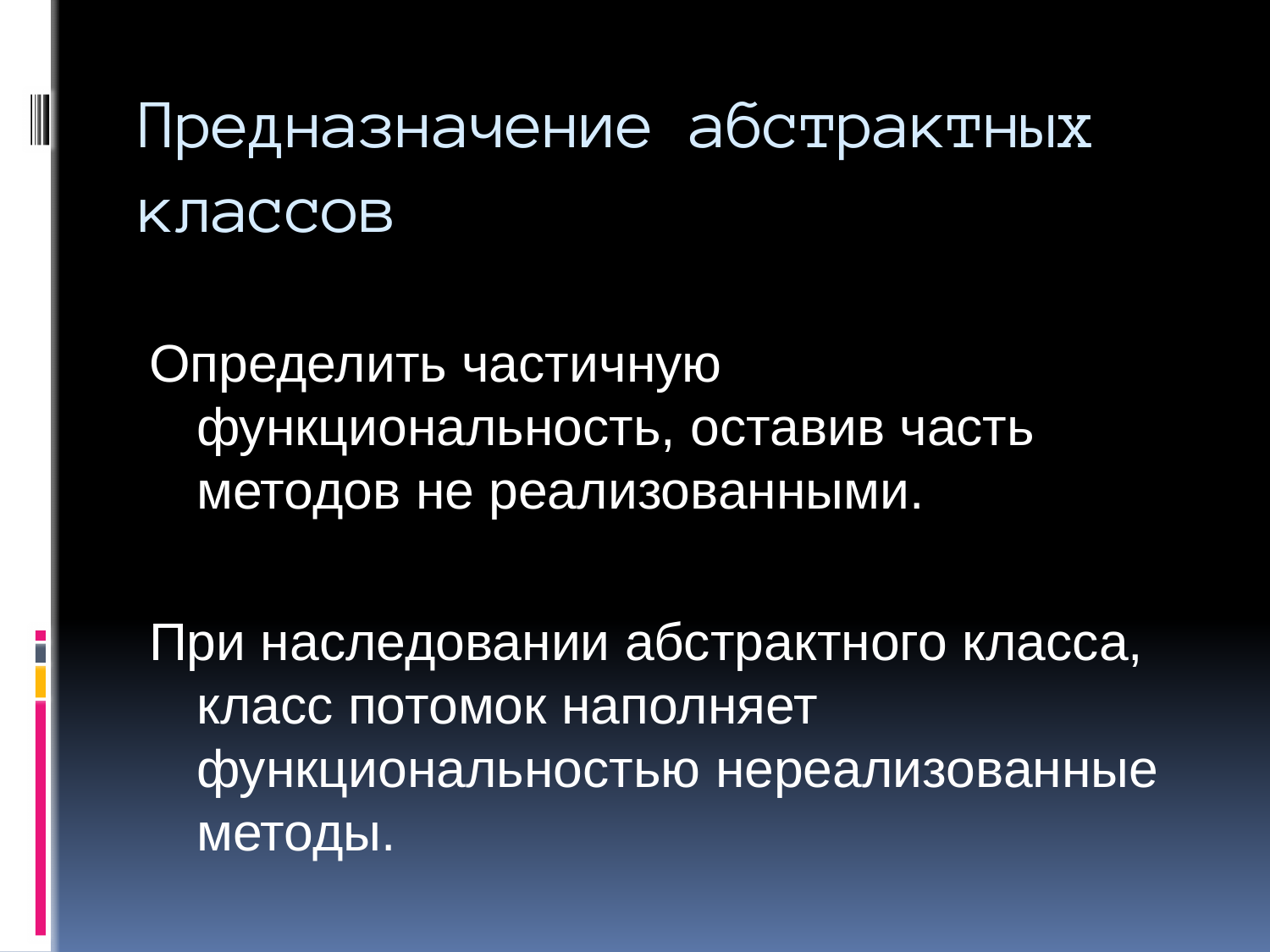

# Предназначение абстрактных классов

Определить частичную функциональность, оставив часть методов не реализованными.

При наследовании абстрактного класса, класс потомок наполняет функциональностью нереализованные методы.